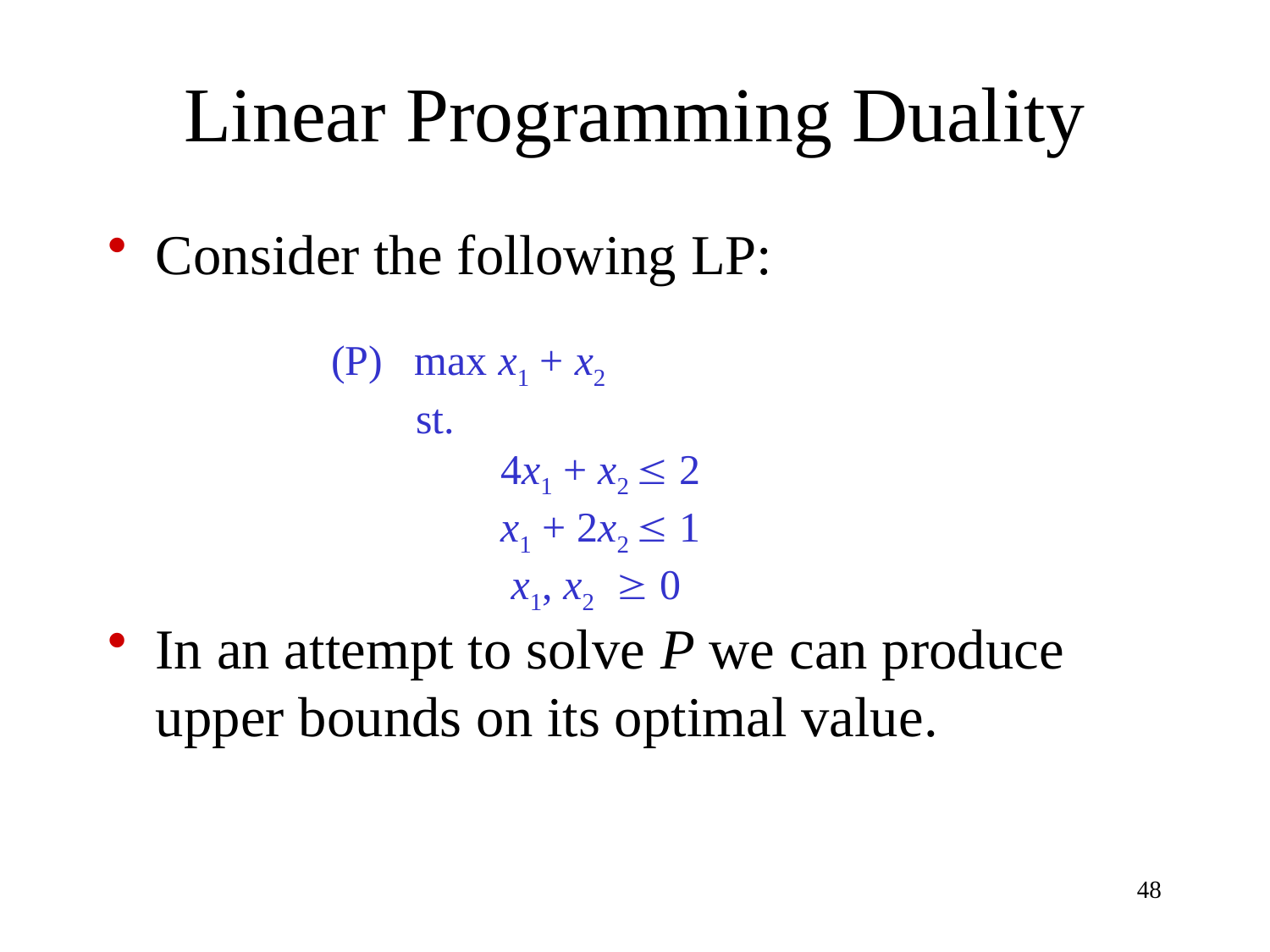

# Linear Programming Duality
Consider the following LP:

In an attempt to solve P we can produce upper bounds on its optimal value.

(P)   max x1 + x2
        st.
                4x1 + x2 ≤ 2
                x1 + 2x2 ≤ 1
                 x1, x2  ≥ 0

48